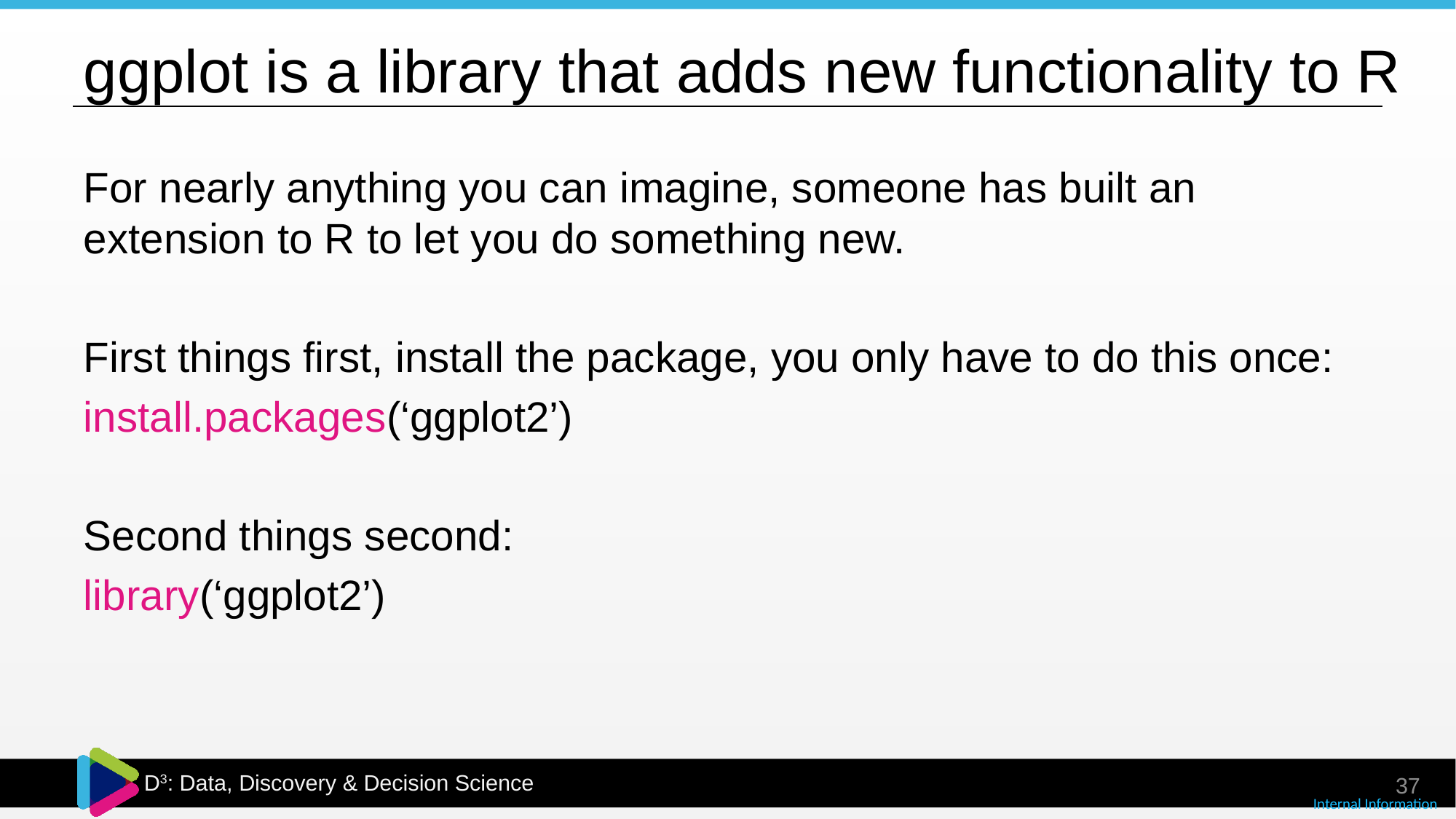

# ggplot is a library that adds new functionality to R
For nearly anything you can imagine, someone has built an extension to R to let you do something new.

First things first, install the package, you only have to do this once:
install.packages(‘ggplot2’)

Second things second:
library(‘ggplot2’)
37